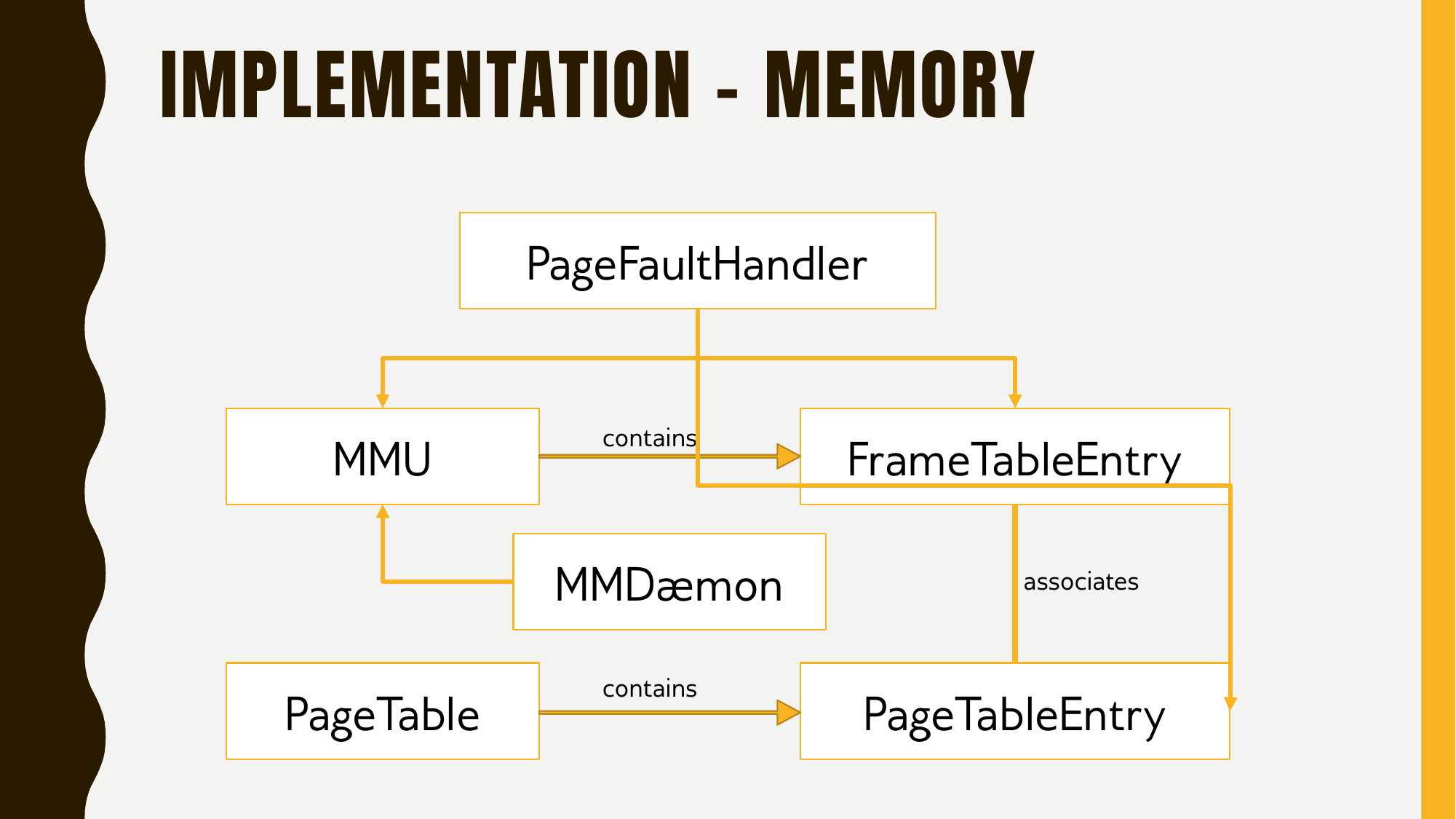

# Implementation - Memory
PageFaultHandler
MMU
FrameTableEntry
contains

associates
PageTable
PageTableEntry
contains

MMDaemon